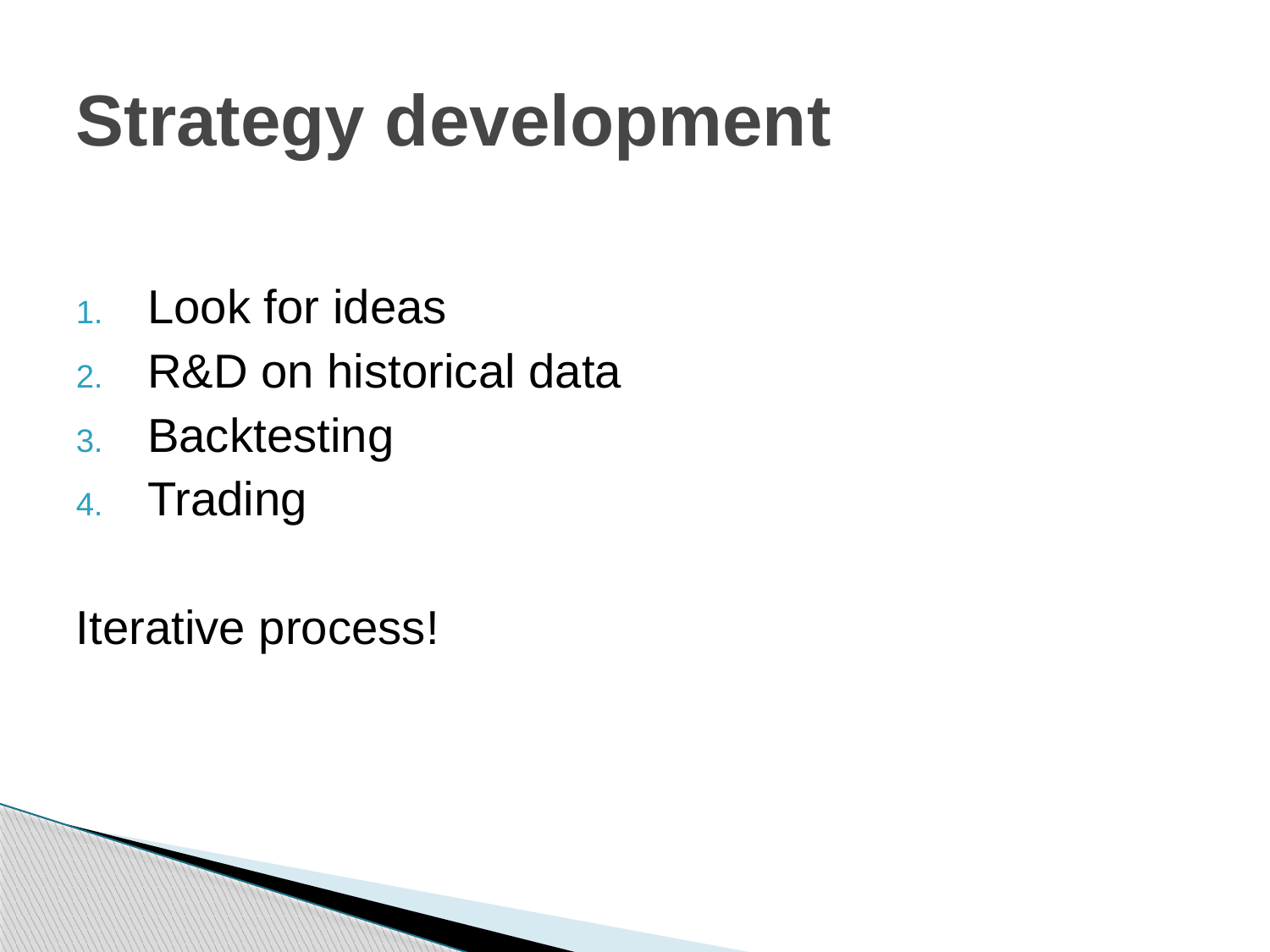

# Strategy development

Look for ideas
R&D on historical data
Backtesting
Trading

Iterative process!